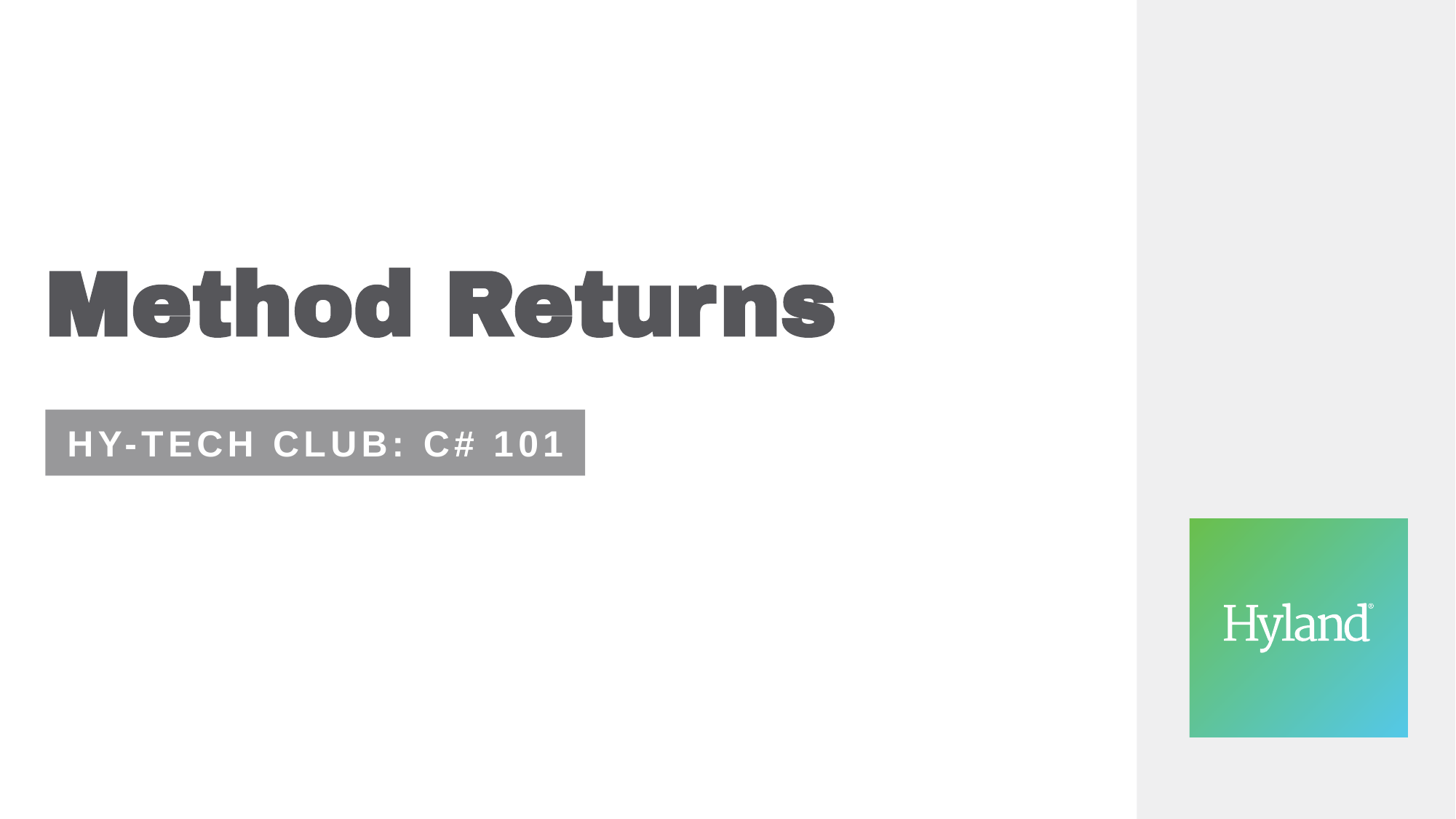

# Method Returns
Hy-Tech Club: C# 101